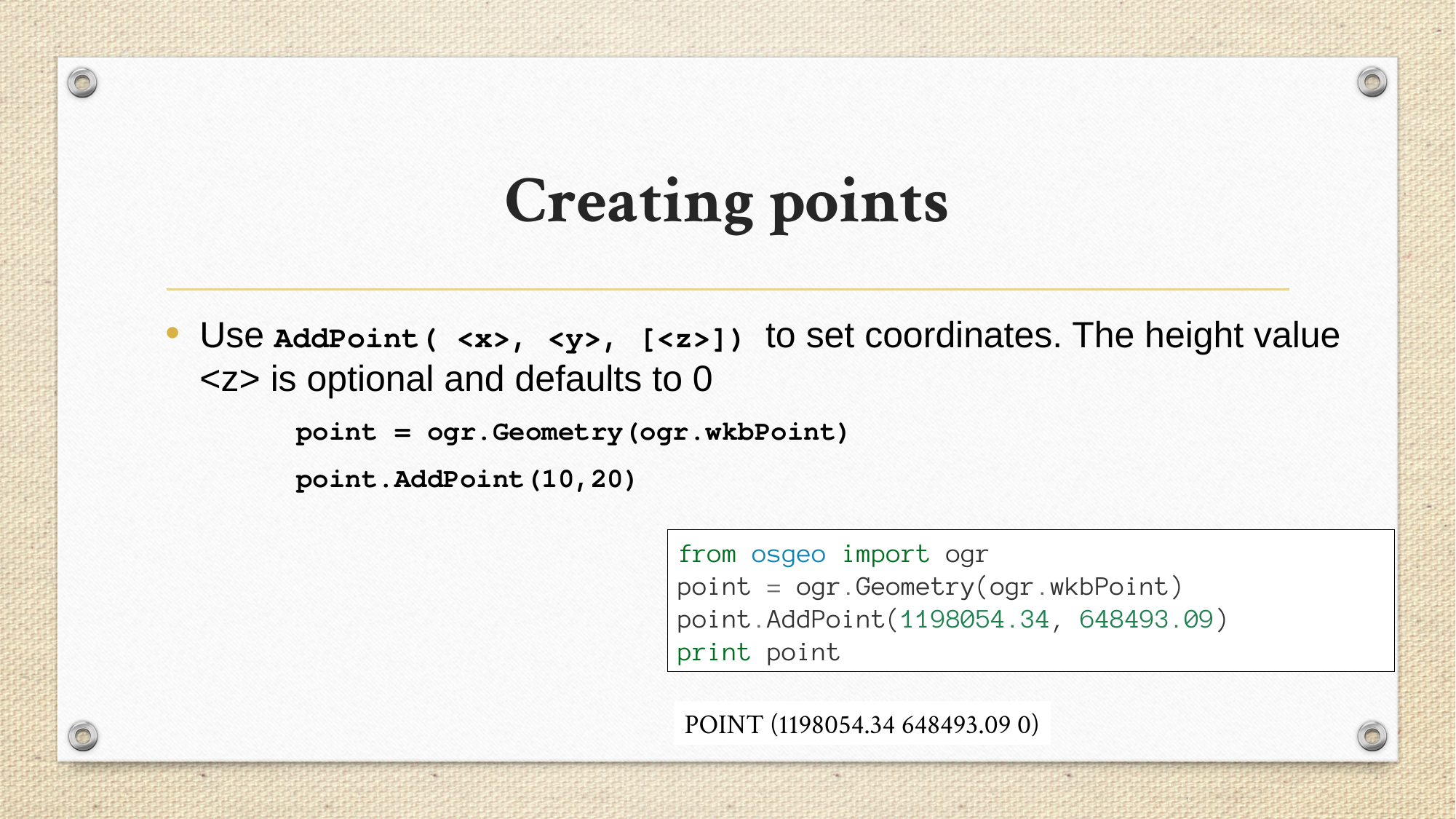

# Creating points
Use AddPoint( <x>, <y>, [<z>]) to set coordinates. The height value <z> is optional and defaults to 0
        point = ogr.Geometry(ogr.wkbPoint)
        point.AddPoint(10,20)
from osgeo import ogr
point = ogr.Geometry(ogr.wkbPoint)
point.AddPoint(1198054.34, 648493.09)
print point
POINT (1198054.34 648493.09 0)